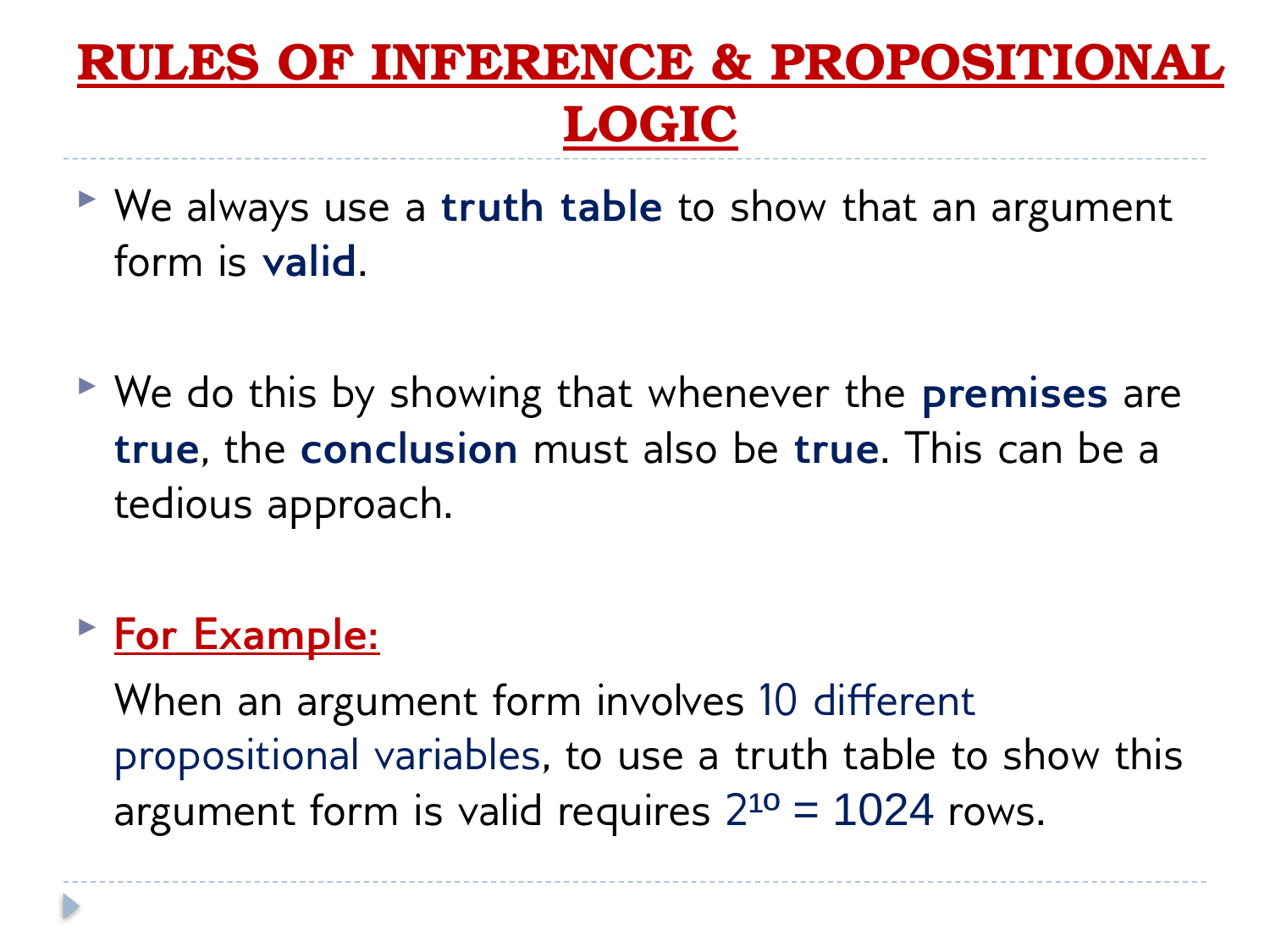

# RULES OF INFERENCE & PROPOSITIONAL LOGIC
We always use a truth table to show that an argument form is valid.

We do this by showing that whenever the premises are true, the conclusion must also be true. This can be a tedious approach.

For Example:
	When an argument form involves 10 different propositional variables, to use a truth table to show this argument form is valid requires 2¹º = 1024 rows.